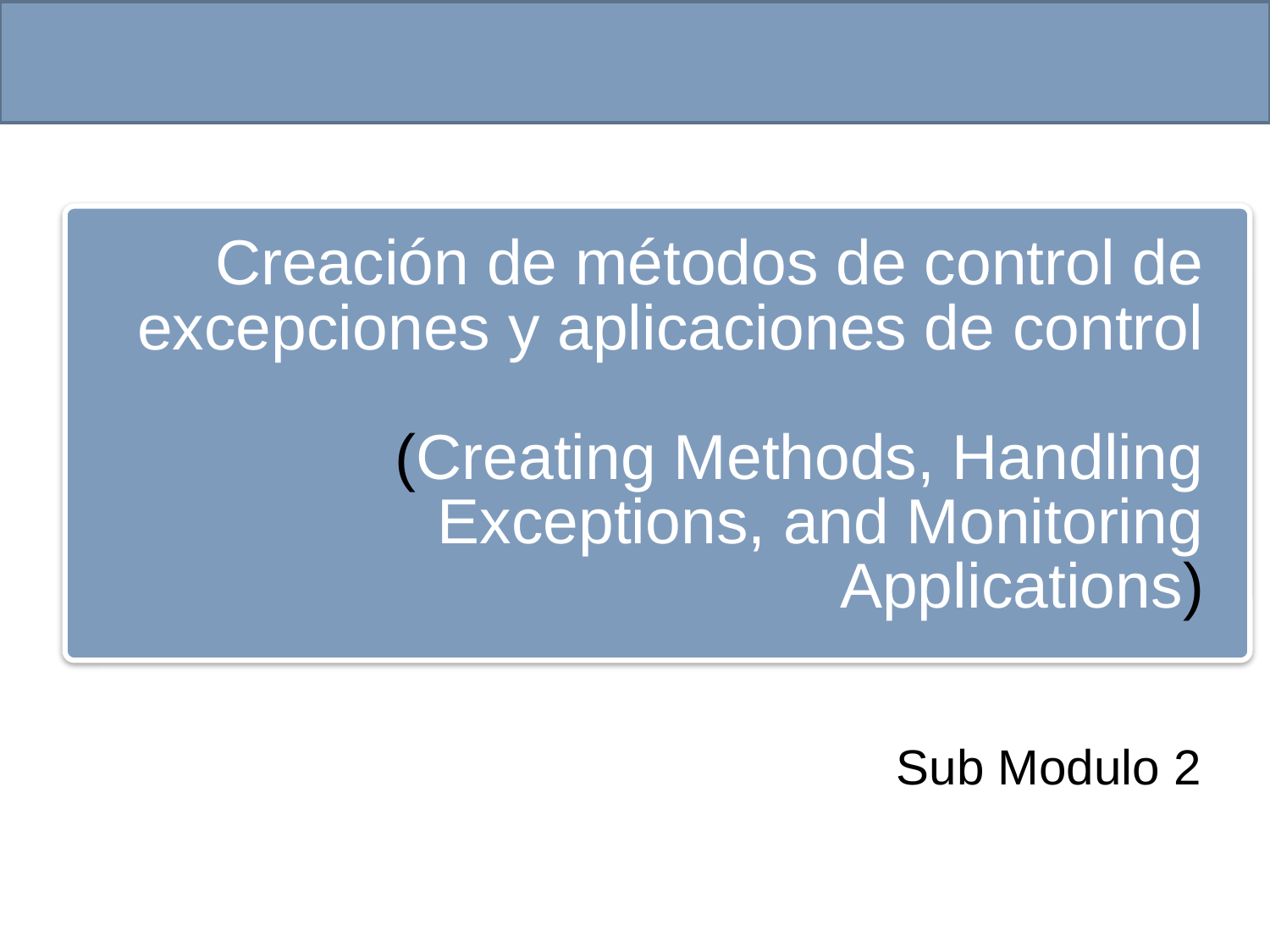

# Creación de métodos de control de excepciones y aplicaciones de control (Creating Methods, Handling Exceptions, and Monitoring Applications)
Sub Modulo 2